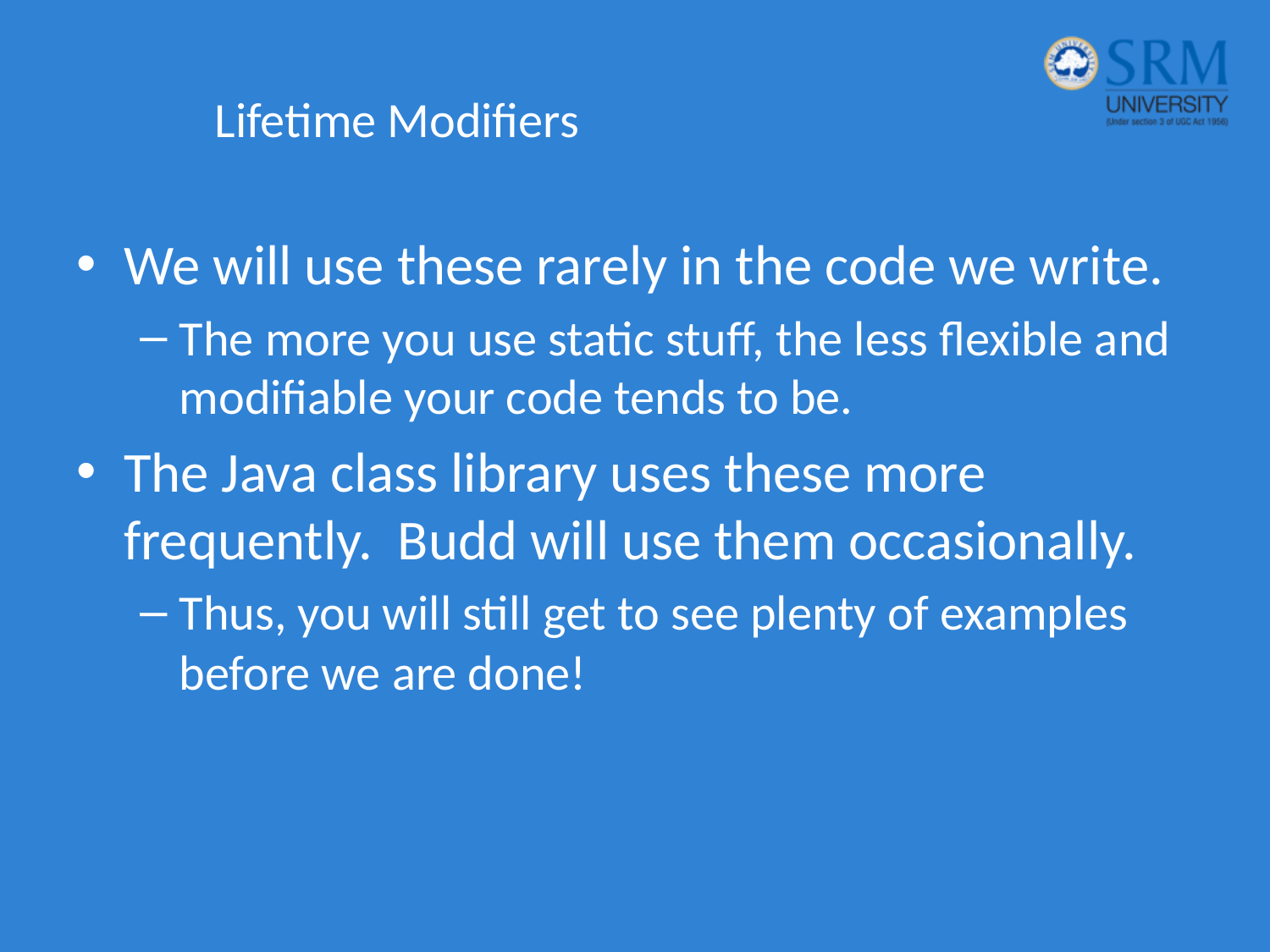

# Lifetime Modifiers
We will use these rarely in the code we write.
The more you use static stuff, the less flexible and modifiable your code tends to be.
The Java class library uses these more frequently.  Budd will use them occasionally.
Thus, you will still get to see plenty of examples before we are done!